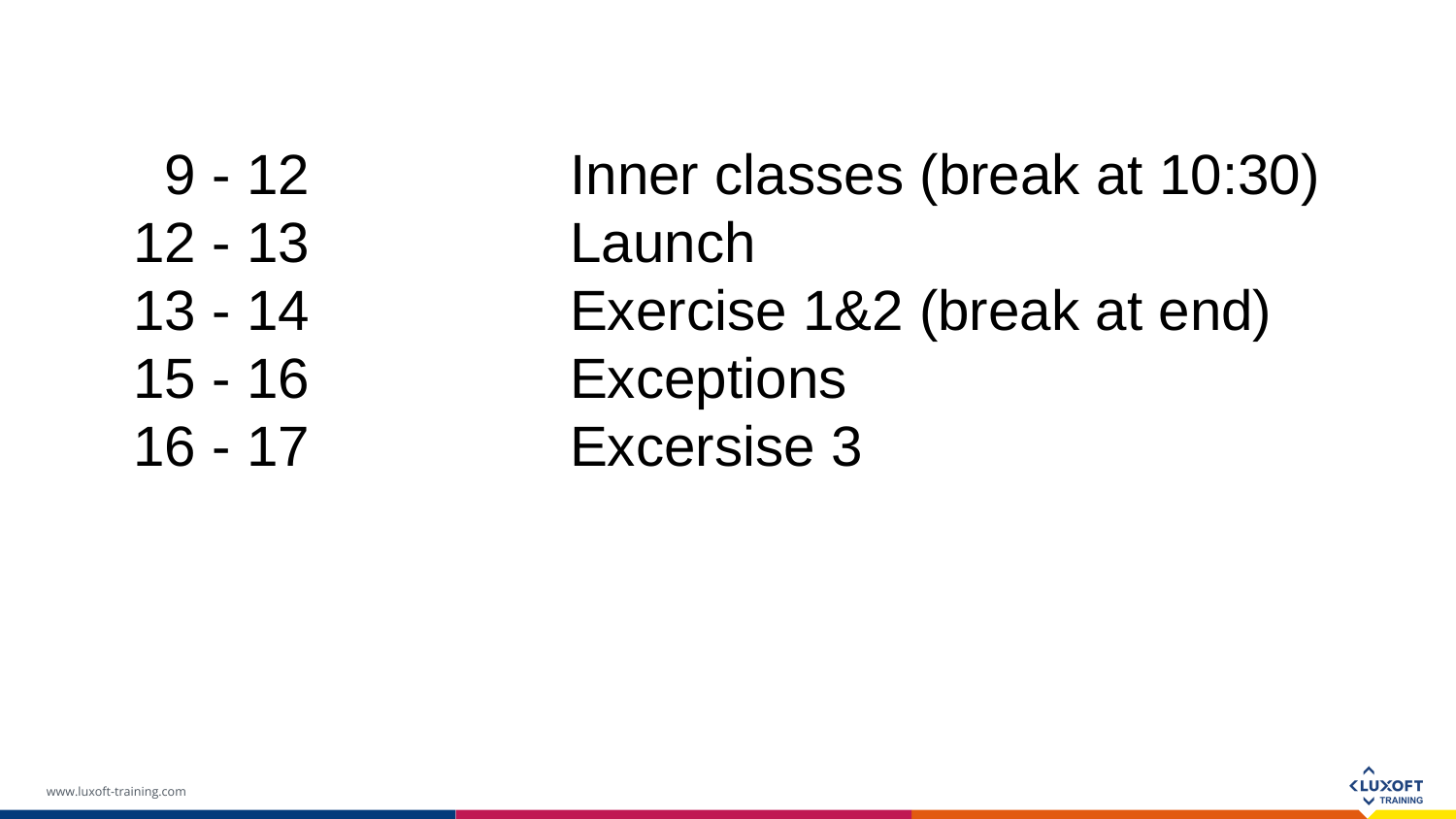

9 - 12		Inner classes (break at 10:30)
12 - 13 		Launch
13 - 14 		Exercise 1&2 (break at end)
15 - 16		Exceptions
16 - 17		Excersise 3